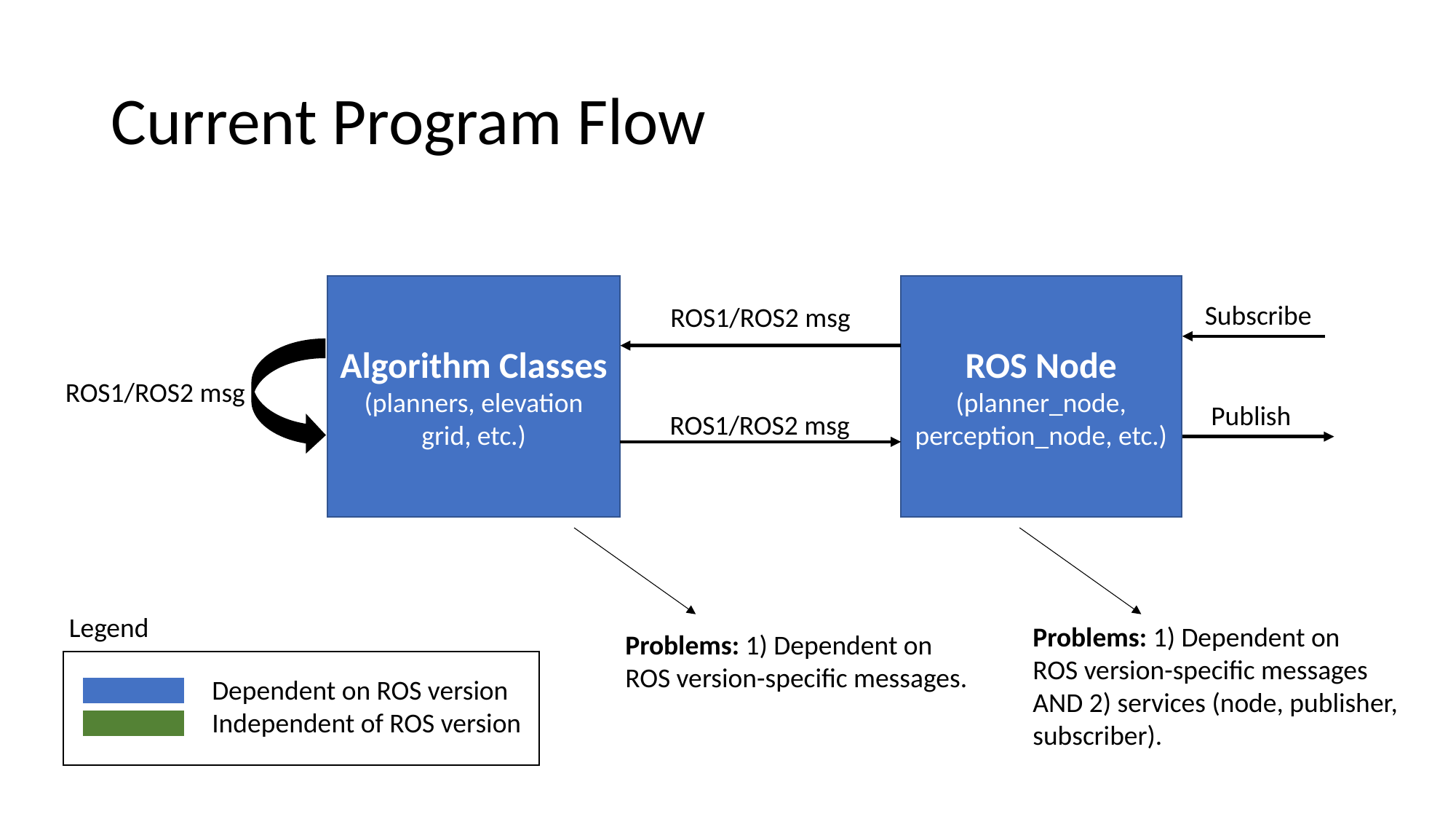

# Current Program Flow
Algorithm Classes
(planners, elevation grid, etc.)
ROS Node
(planner_node, perception_node, etc.)
Subscribe
ROS1/ROS2 msg

ROS1/ROS2 msg
Publish
ROS1/ROS2 msg
Legend
Problems: 1) Dependent on
ROS version-specific messages
AND 2) services (node, publisher,
subscriber).
Problems: 1) Dependent on
ROS version-specific messages.

Dependent on ROS version
Independent of ROS version